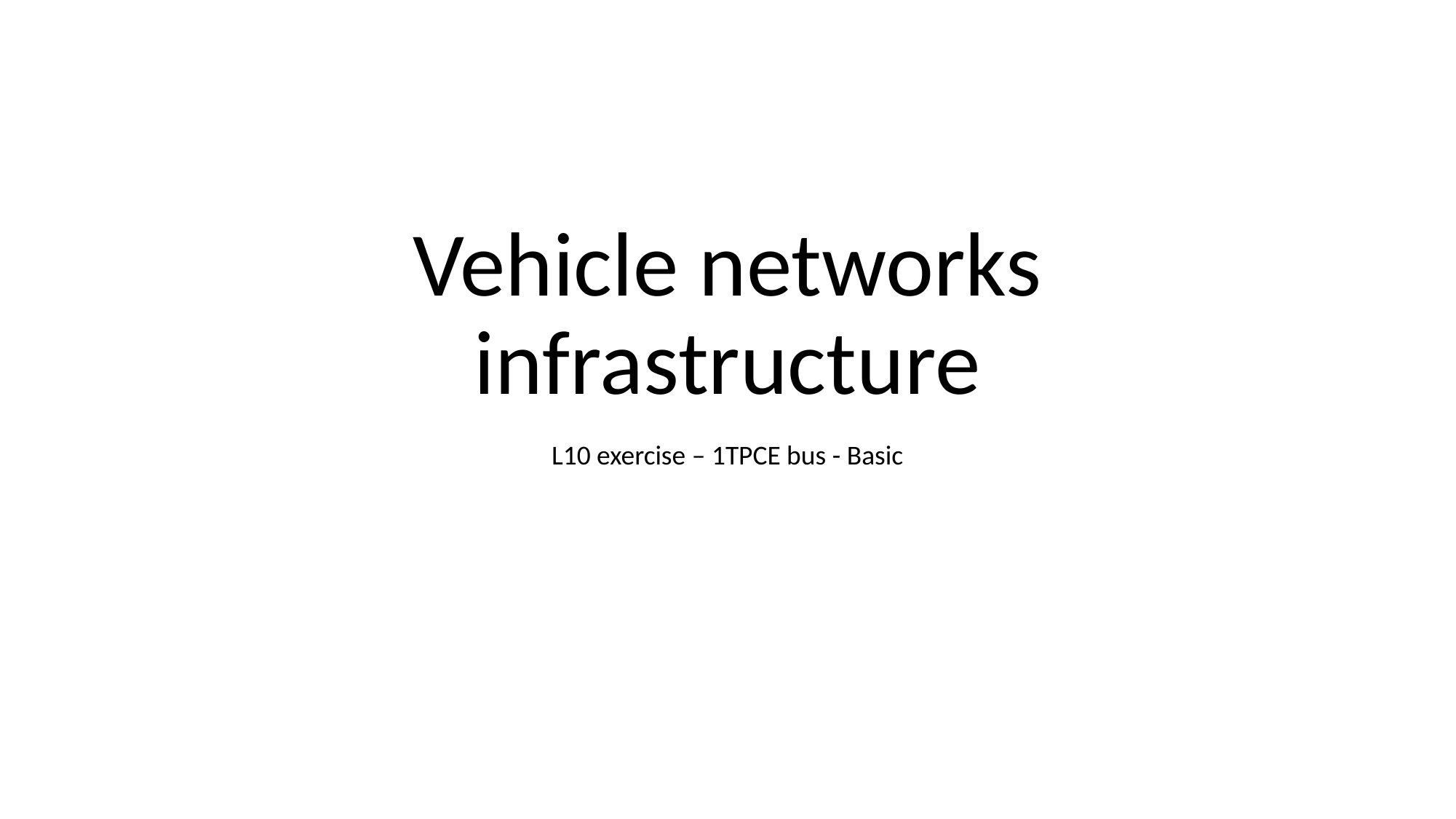

# Vehicle networks infrastructure
L10 exercise – 1TPCE bus - Basic